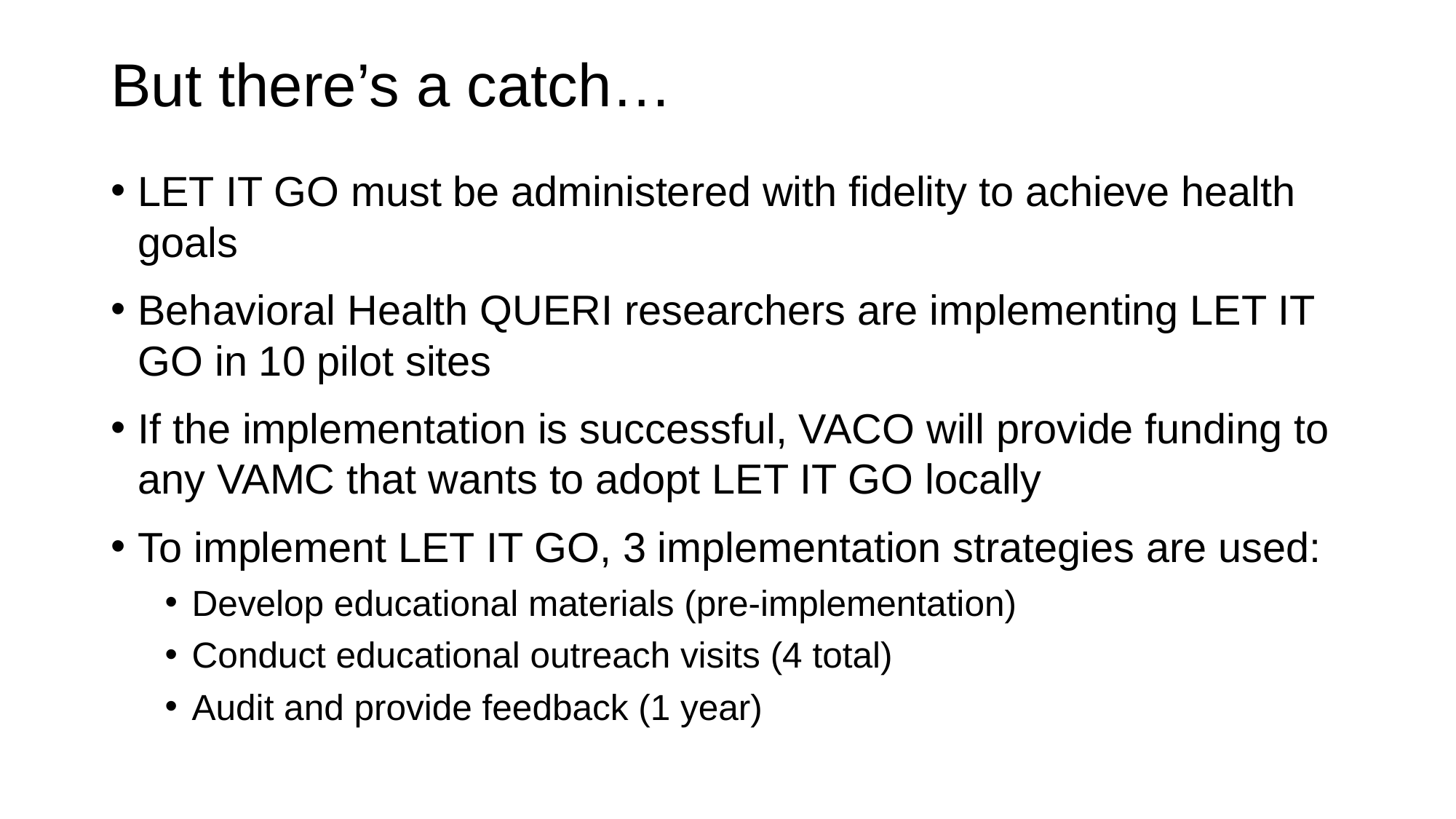

# But there’s a catch…
LET IT GO must be administered with fidelity to achieve health goals
Behavioral Health QUERI researchers are implementing LET IT GO in 10 pilot sites
If the implementation is successful, VACO will provide funding to any VAMC that wants to adopt LET IT GO locally
To implement LET IT GO, 3 implementation strategies are used:
Develop educational materials (pre-implementation)
Conduct educational outreach visits (4 total)
Audit and provide feedback (1 year)